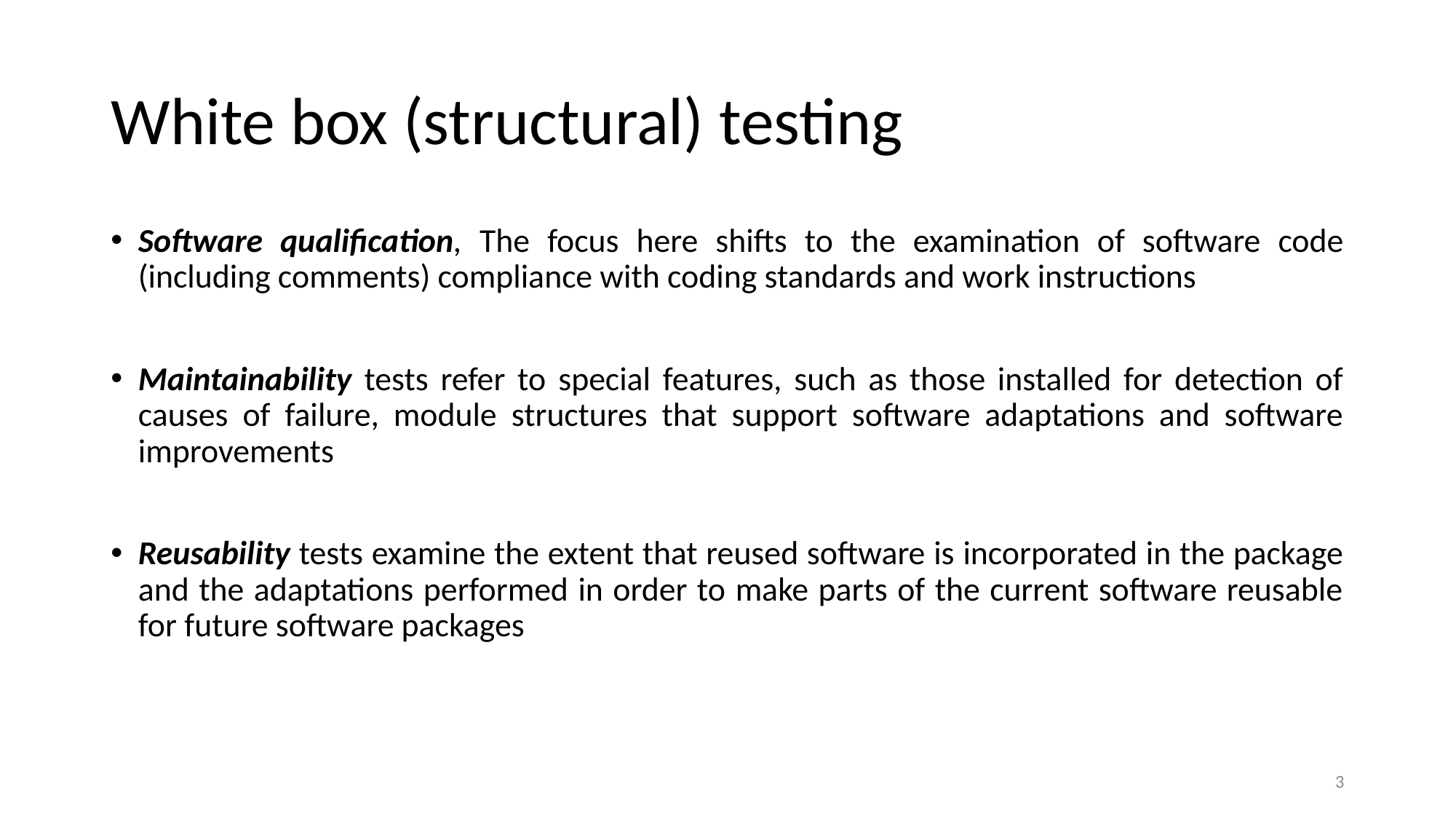

# White box (structural) testing
Software qualification, The focus here shifts to the examination of software code (including comments) compliance with coding standards and work instructions

Maintainability tests refer to special features, such as those installed for detection of causes of failure, module structures that support software adaptations and software improvements

Reusability tests examine the extent that reused software is incorporated in the package and the adaptations performed in order to make parts of the current software reusable for future software packages
3